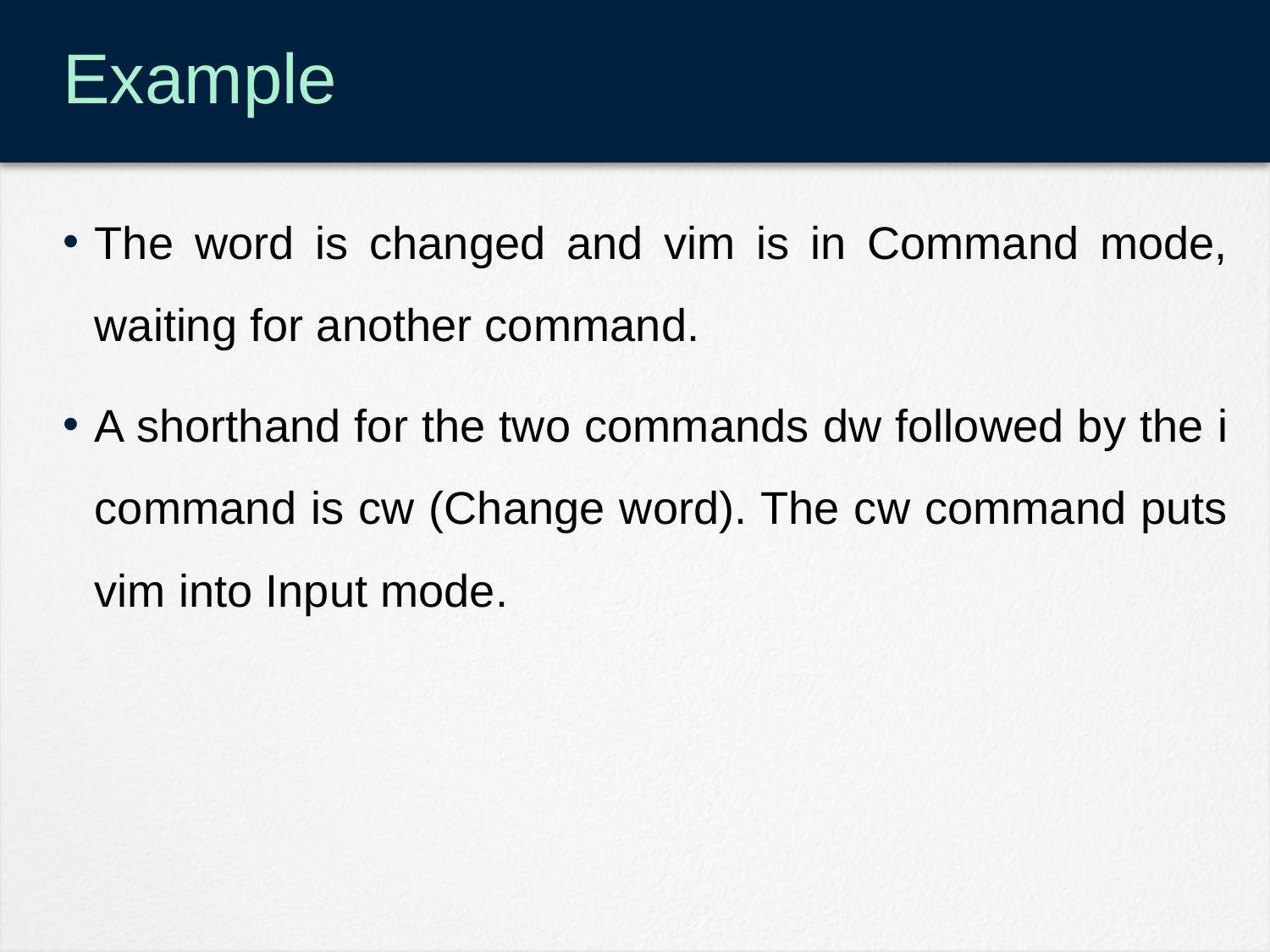

# Example
The word is changed and vim is in Command mode, waiting for another command.
A shorthand for the two commands dw followed by the i command is cw (Change word). The cw command puts vim into Input mode.